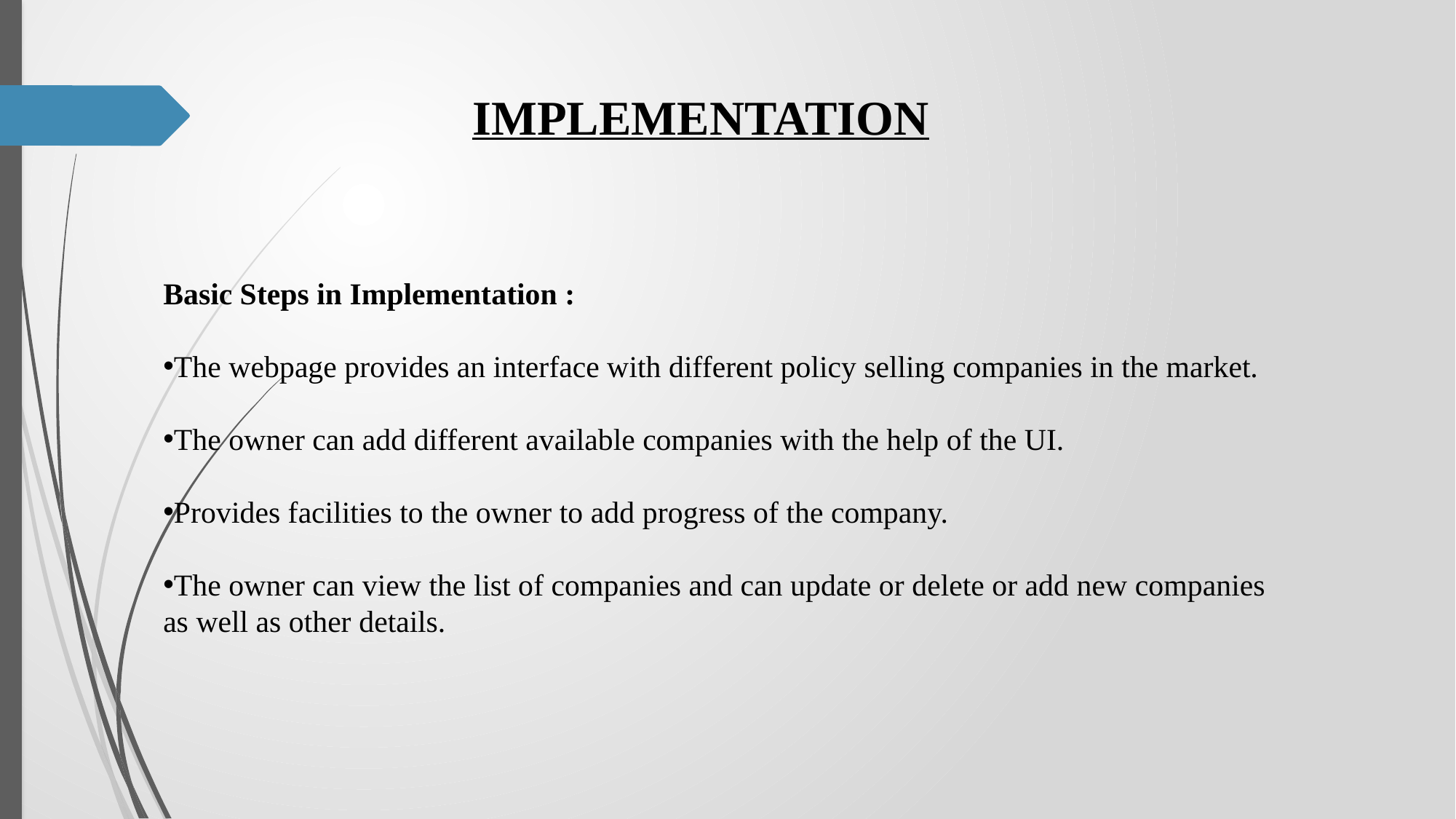

IMPLEMENTATION
Basic Steps in Implementation :

The webpage provides an interface with different policy selling companies in the market.

The owner can add different available companies with the help of the UI.

Provides facilities to the owner to add progress of the company.

The owner can view the list of companies and can update or delete or add new companies as well as other details.